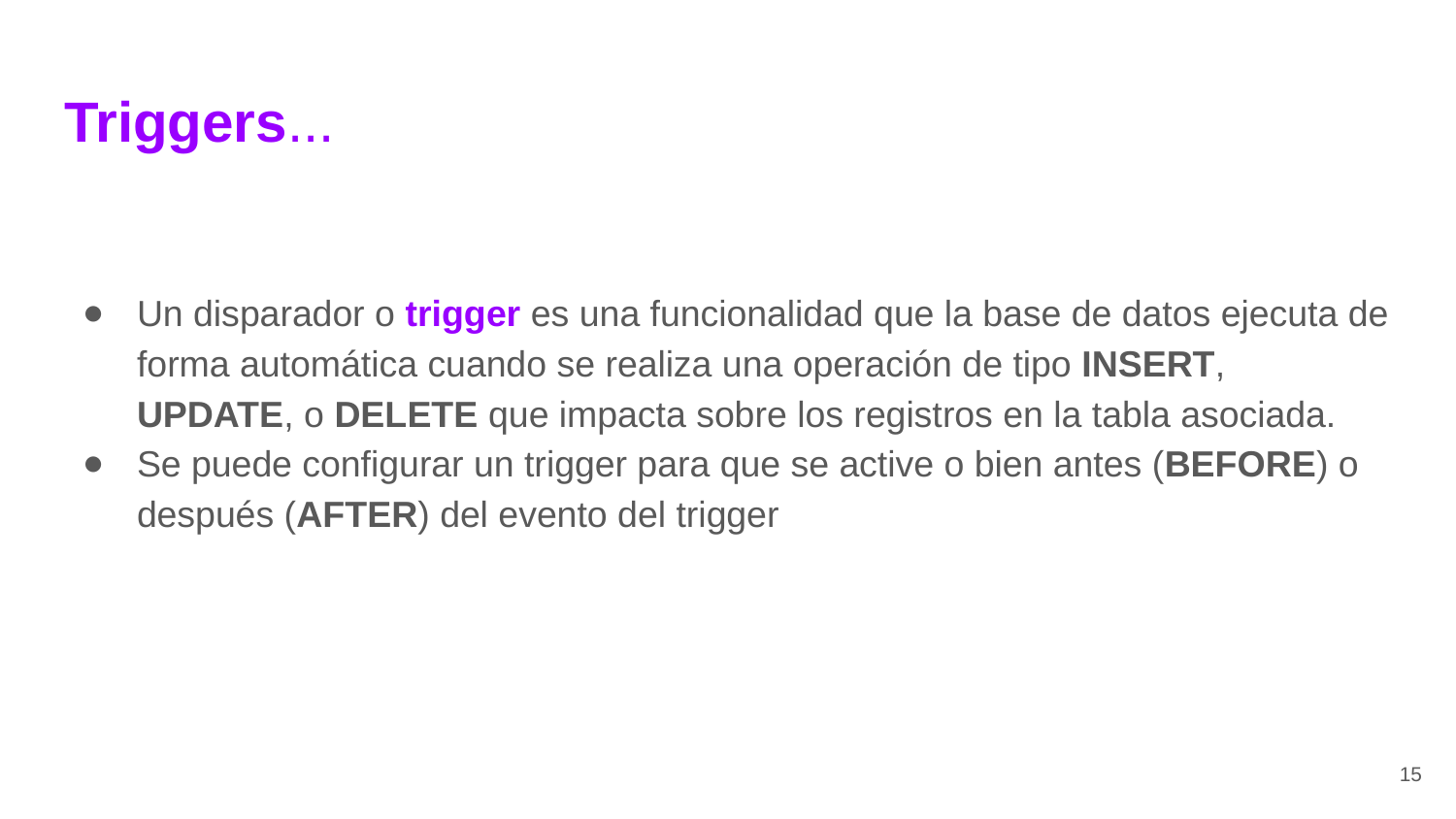

# Triggers...
Un disparador o trigger es una funcionalidad que la base de datos ejecuta de forma automática cuando se realiza una operación de tipo INSERT, UPDATE, o DELETE que impacta sobre los registros en la tabla asociada.
Se puede configurar un trigger para que se active o bien antes (BEFORE) o después (AFTER) del evento del trigger
15